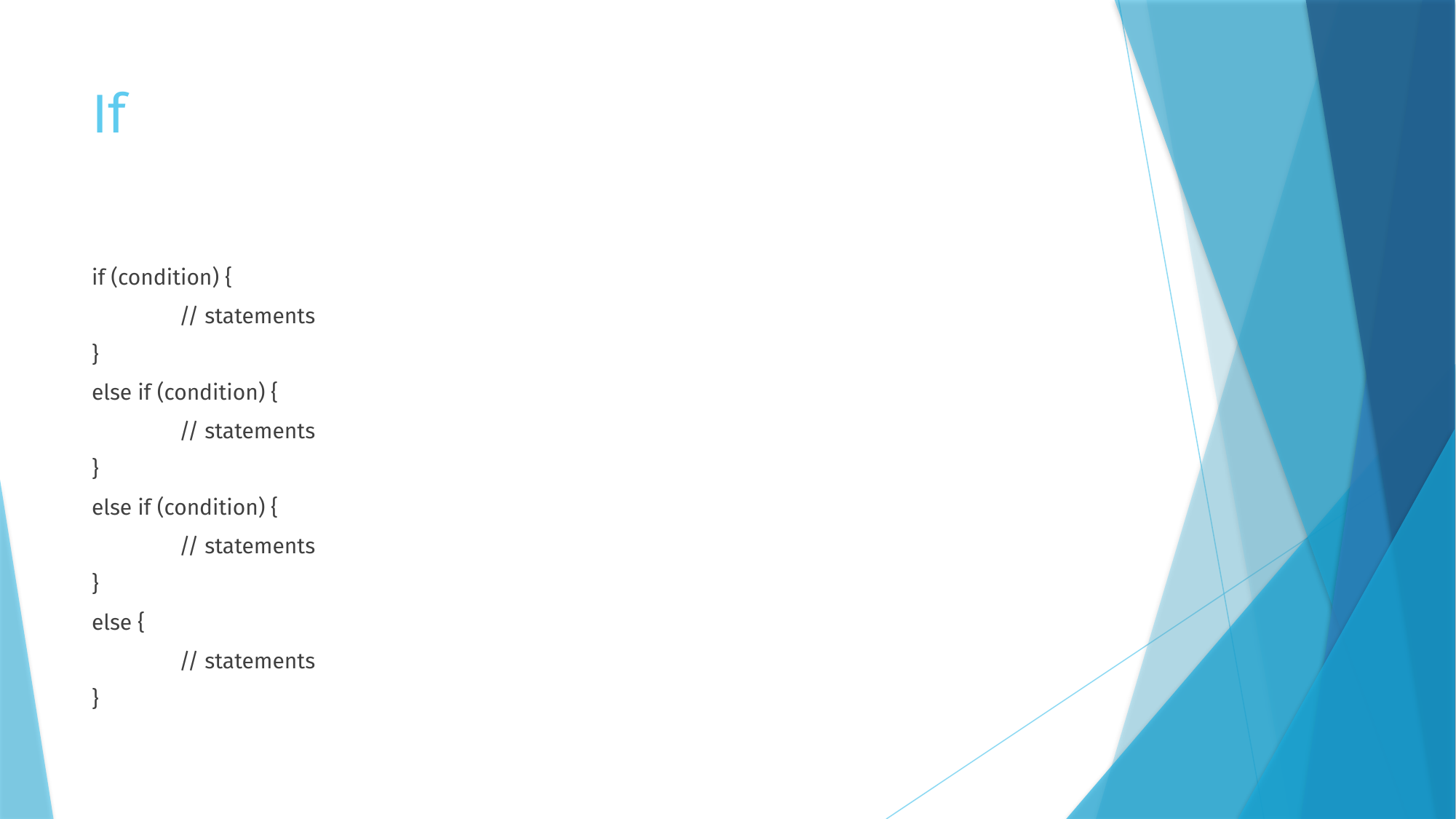

# If
if (condition) {
	// statements
}
else if (condition) {
	// statements
}
else if (condition) {
	// statements
}
else {
	// statements
}